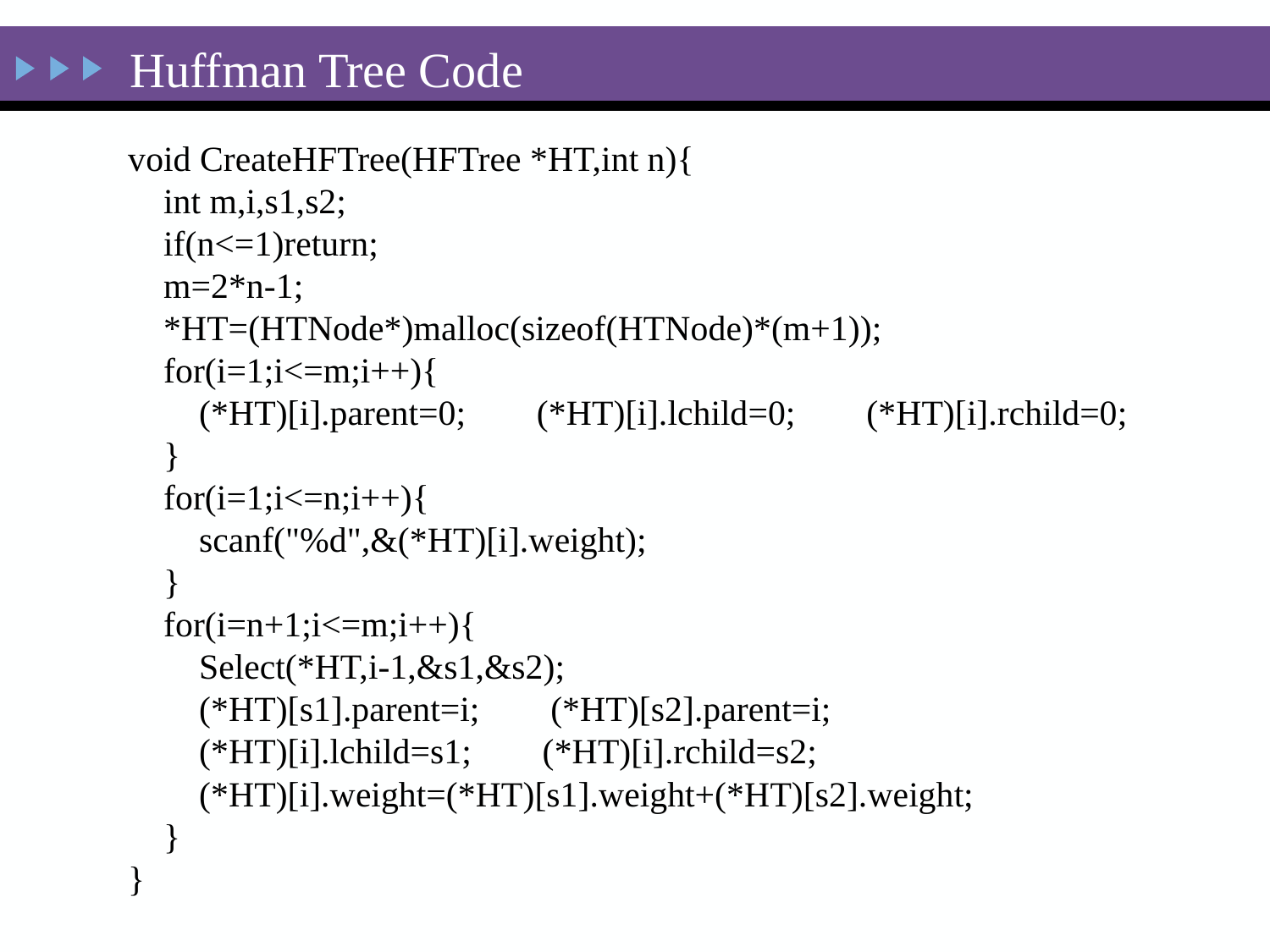

# Huffman Tree Code
void CreateHFTree(HFTree *HT,int n){
    int m,i,s1,s2;
    if(n<=1)return;
    m=2*n-1;
    *HT=(HTNode*)malloc(sizeof(HTNode)*(m+1));
    for(i=1;i<=m;i++){
        (*HT)[i].parent=0;        (*HT)[i].lchild=0;        (*HT)[i].rchild=0;
    }
    for(i=1;i<=n;i++){
        scanf("%d",&(*HT)[i].weight);
    }
    for(i=n+1;i<=m;i++){
        Select(*HT,i-1,&s1,&s2);
        (*HT)[s1].parent=i;        (*HT)[s2].parent=i;
        (*HT)[i].lchild=s1;        (*HT)[i].rchild=s2;
        (*HT)[i].weight=(*HT)[s1].weight+(*HT)[s2].weight;
    }
}